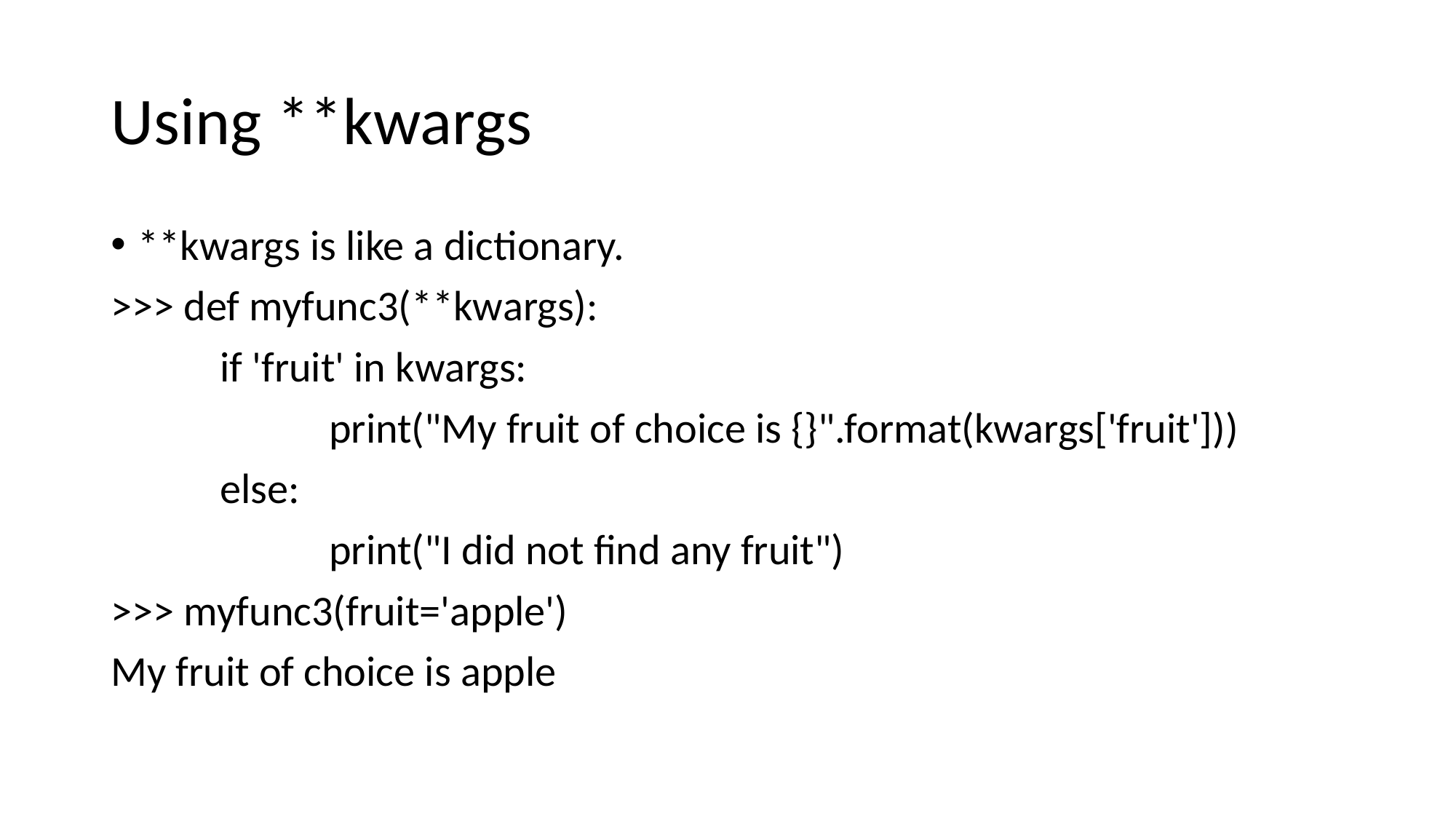

# Using **kwargs
**kwargs is like a dictionary.
>>> def myfunc3(**kwargs):
	if 'fruit' in kwargs:
		print("My fruit of choice is {}".format(kwargs['fruit']))
	else:
		print("I did not find any fruit")
>>> myfunc3(fruit='apple')
My fruit of choice is apple